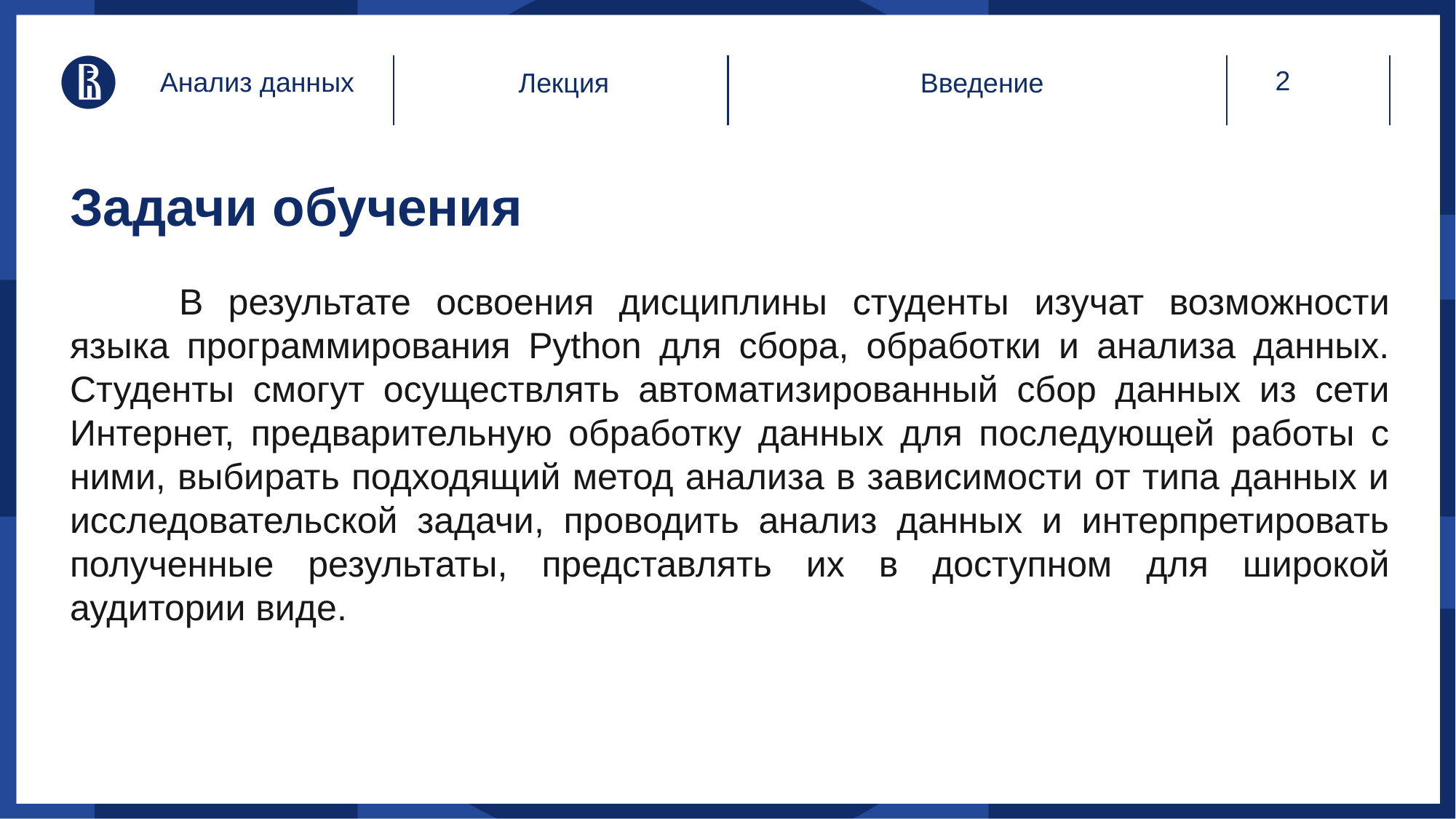

Анализ данных
Лекция
Введение
# Задачи обучения
	В результате освоения дисциплины студенты изучат возможности языка программирования Python для сбора, обработки и анализа данных. Студенты смогут осуществлять автоматизированный сбор данных из сети Интернет, предварительную обработку данных для последующей работы с ними, выбирать подходящий метод анализа в зависимости от типа данных и исследовательской задачи, проводить анализ данных и интерпретировать полученные результаты, представлять их в доступном для широкой аудитории виде.